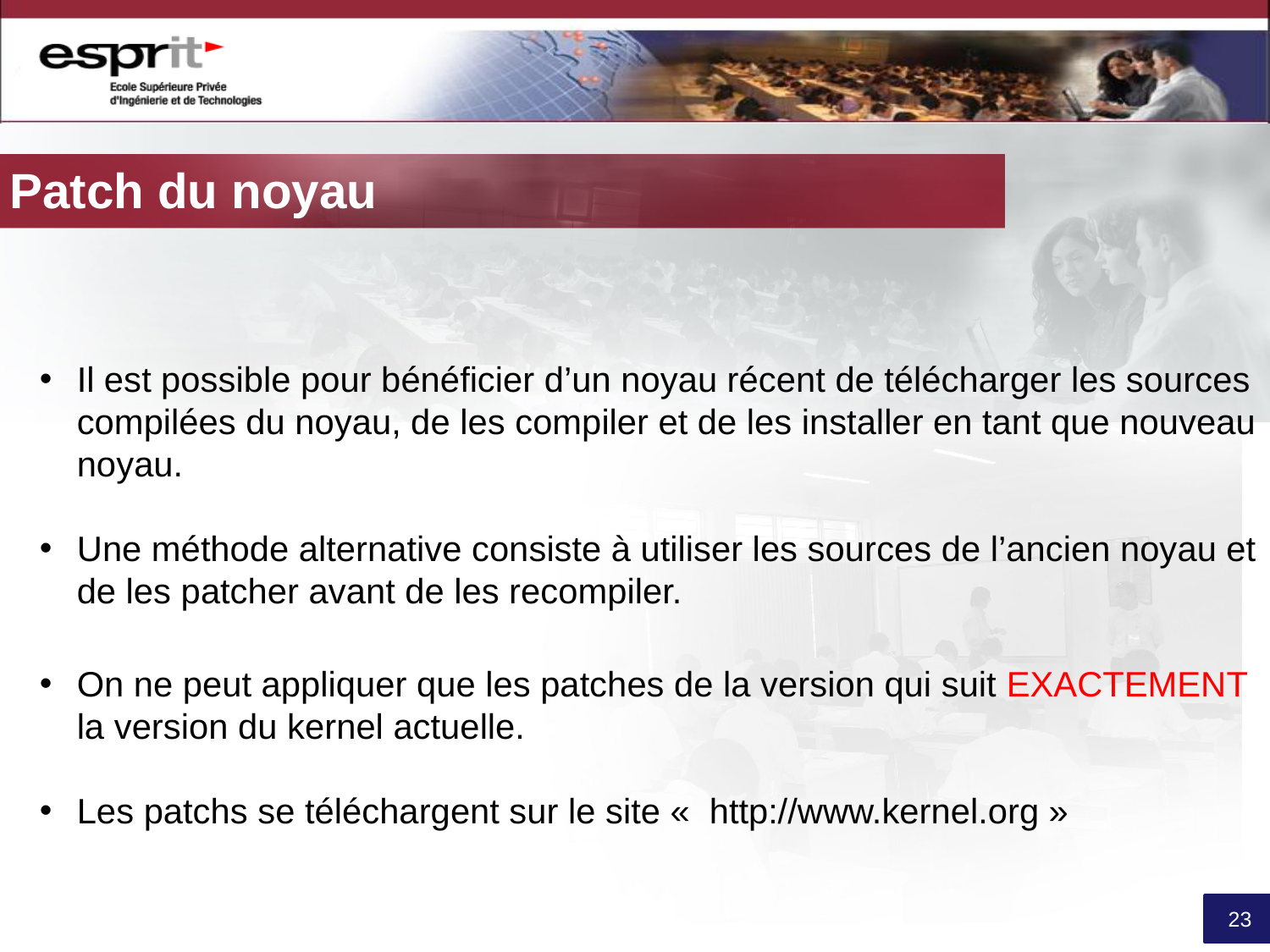

# Patch du noyau
Il est possible pour bénéficier d’un noyau récent de télécharger les sources compilées du noyau, de les compiler et de les installer en tant que nouveau noyau.

Une méthode alternative consiste à utiliser les sources de l’ancien noyau et de les patcher avant de les recompiler.

On ne peut appliquer que les patches de la version qui suit EXACTEMENT la version du kernel actuelle.

Les patchs se téléchargent sur le site «  http://www.kernel.org »

23